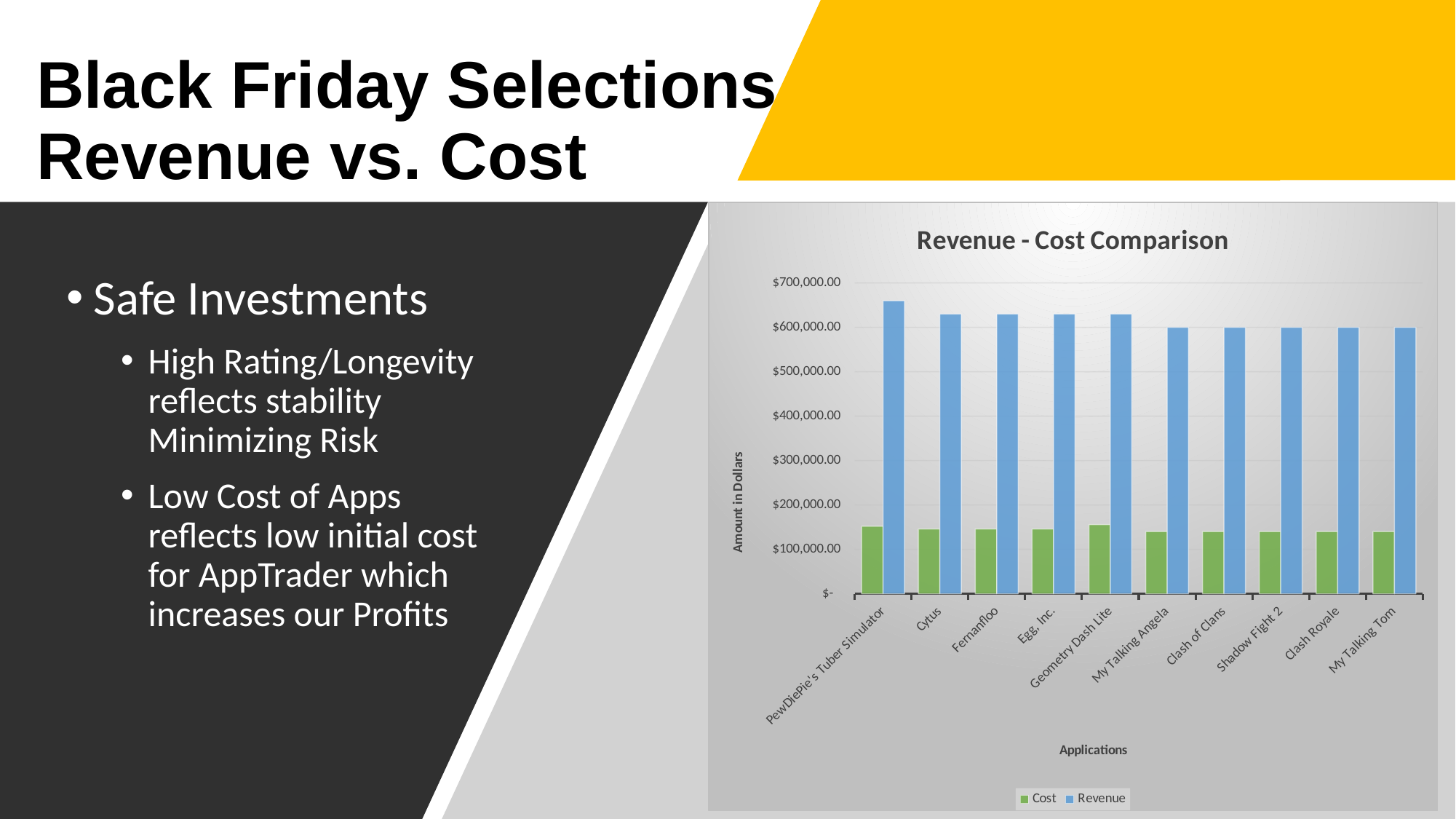

# Black Friday Selections Revenue vs. Cost

### Chart: Revenue - Cost Comparison

| Category | Cost | Revenue |
|---|---|---|
| PewDiePie's Tuber Simulator | 152000.0 | 660000.0 |
| Cytus | 146000.0 | 630000.0 |
| Fernanfloo | 146000.0 | 630000.0 |
| Egg, Inc. | 146000.0 | 630000.0 |
| Geometry Dash Lite | 155900.0 | 630000.0 |
| My Talking Angela | 140000.0 | 600000.0 |
| Clash of Clans | 140000.0 | 600000.0 |
| Shadow Fight 2 | 140000.0 | 600000.0 |
| Clash Royale | 140000.0 | 600000.0 |
| My Talking Tom | 140000.0 | 600000.0 |

Safe Investments
High Rating/Longevity reflects stability Minimizing Risk
Low Cost of Apps reflects low initial cost for AppTrader which increases our Profits